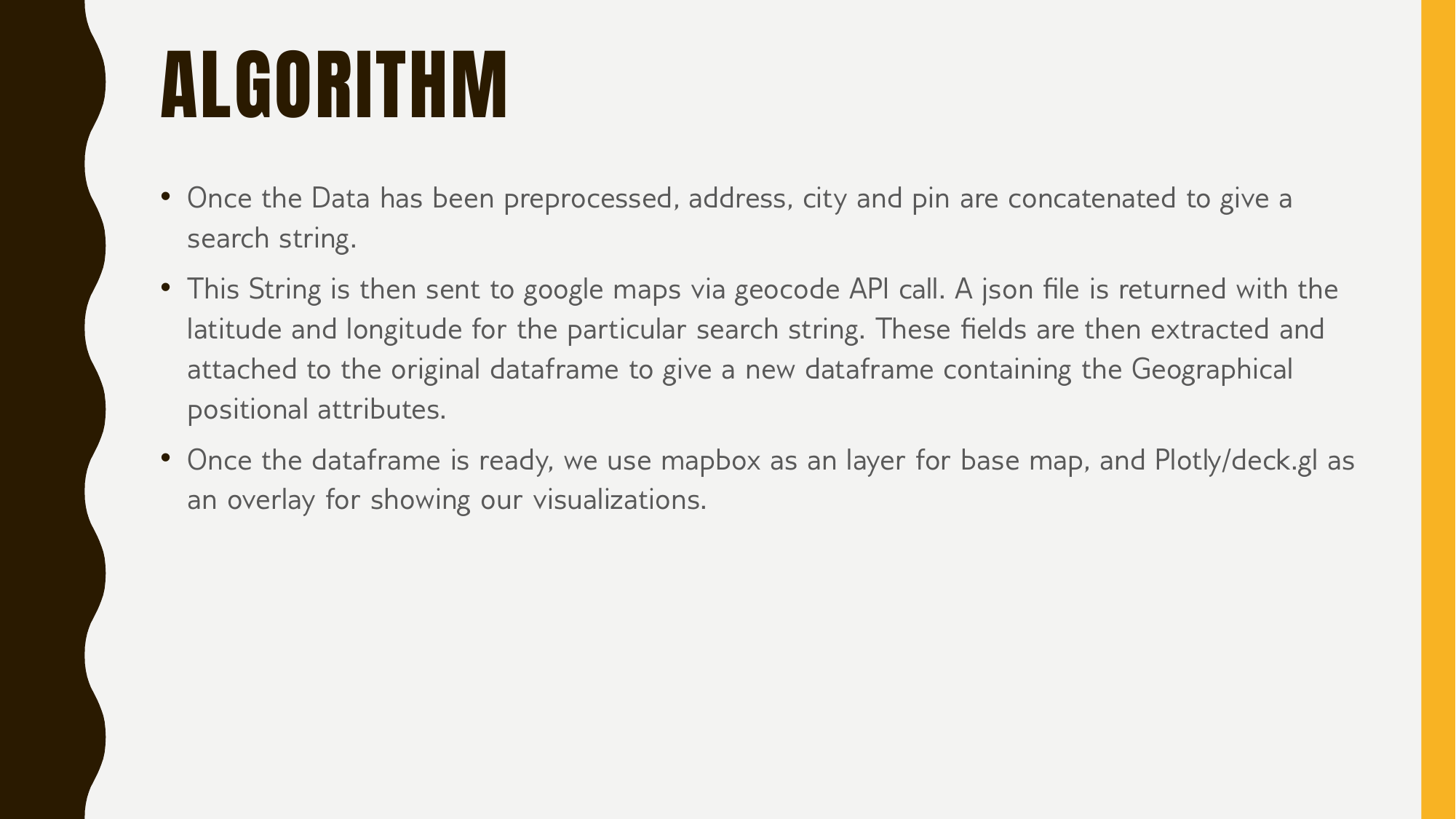

# Algorithm
Once the Data has been preprocessed, address, city and pin are concatenated to give a search string.
This String is then sent to google maps via geocode API call. A json file is returned with the latitude and longitude for the particular search string. These fields are then extracted and  attached to the original dataframe to give a new dataframe containing the Geographical positional attributes.
Once the dataframe is ready, we use mapbox as an layer for base map, and Plotly/deck.gl as an overlay for showing our visualizations.